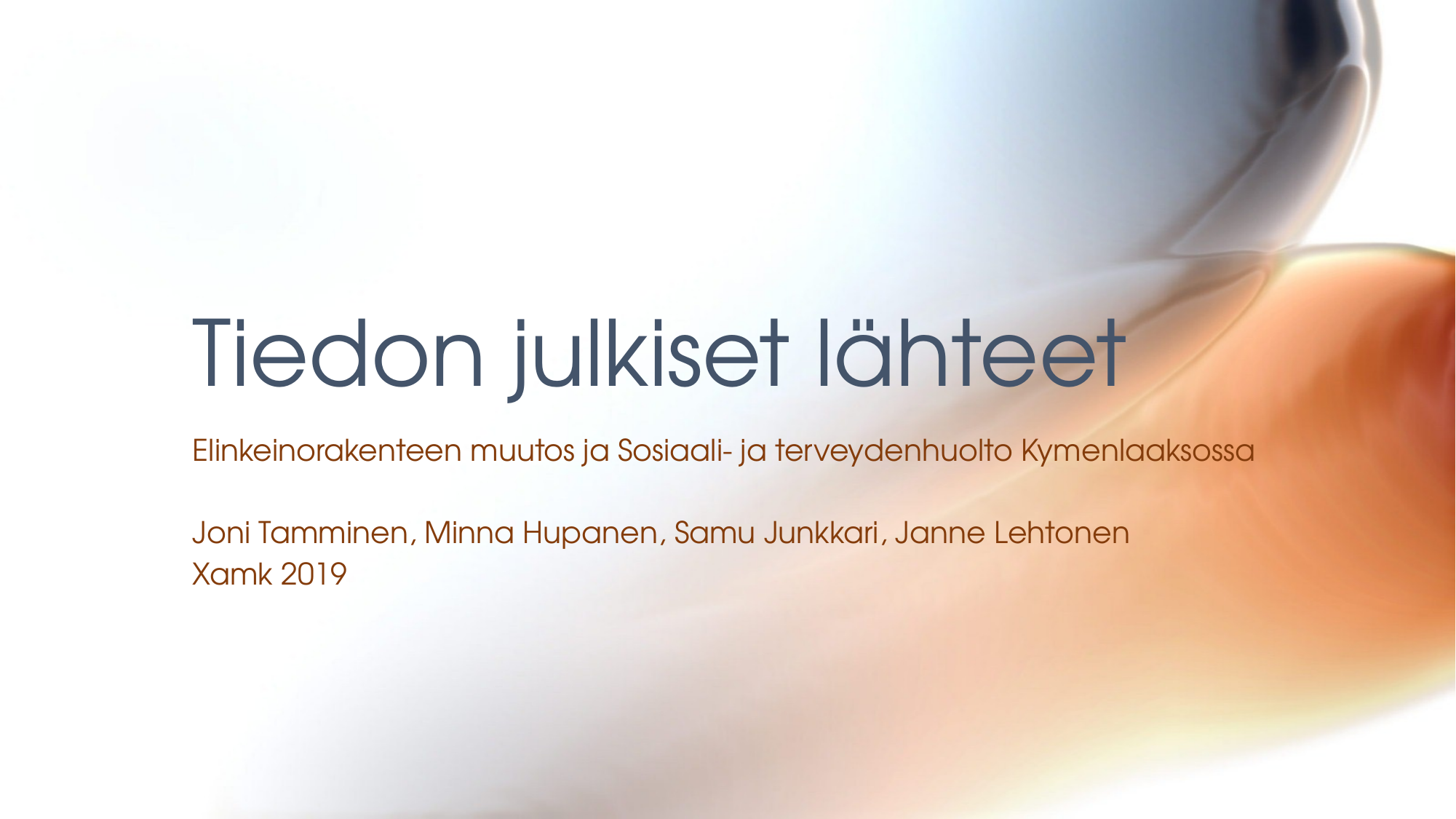

# Tiedon julkiset lähteet
Elinkeinorakenteen muutos ja Sosiaali- ja terveydenhuolto Kymenlaaksossa

Joni Tamminen, Minna Hupanen, Samu Junkkari, Janne Lehtonen
Xamk 2019